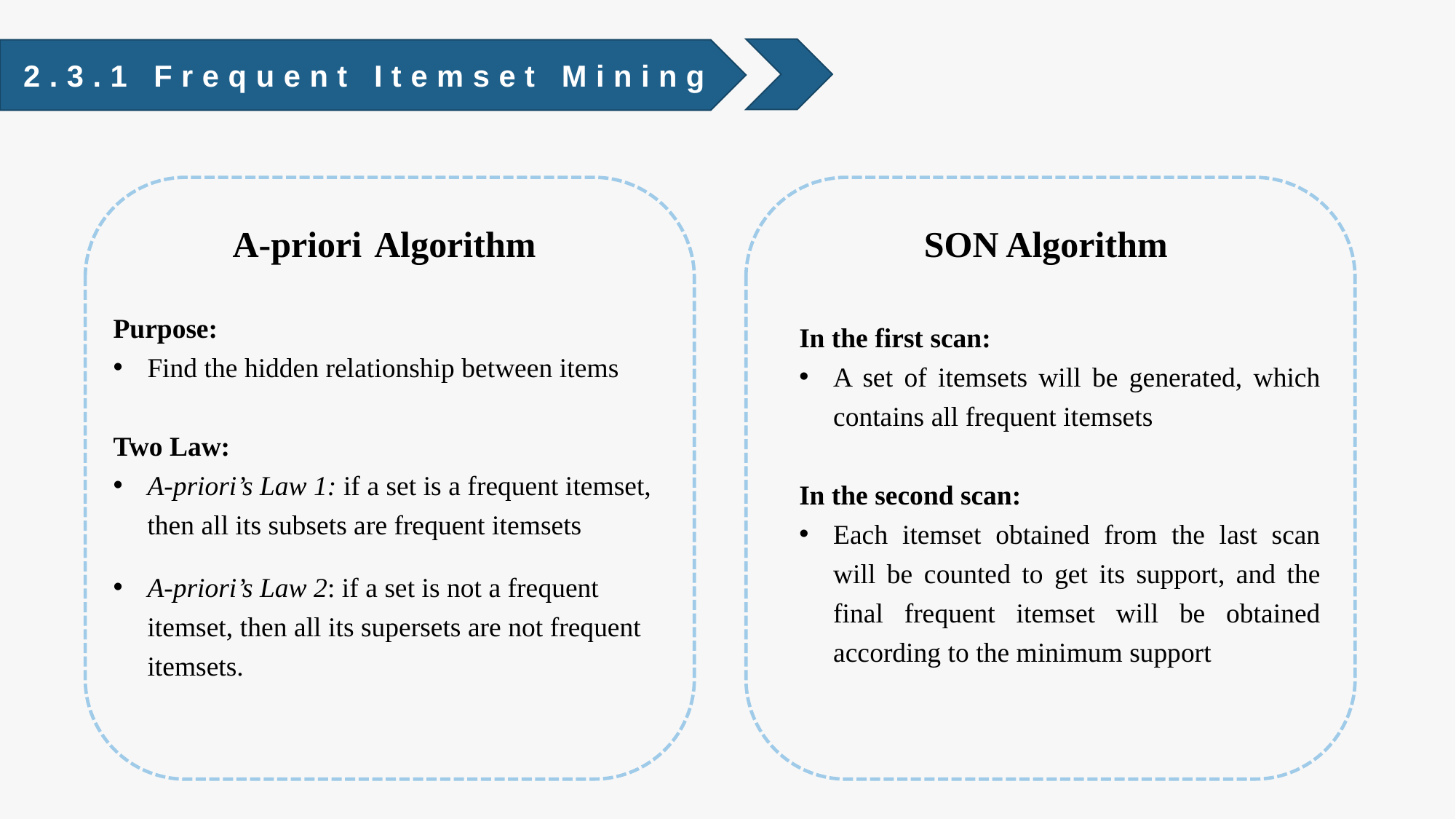

2.3.1 Frequent Itemset Mining

SON Algorithm
In the first scan:
A set of itemsets will be generated, which contains all frequent itemsets

In the second scan:
Each itemset obtained from the last scan will be counted to get its support, and the final frequent itemset will be obtained according to the minimum support

A-priori Algorithm
Purpose:
Find the hidden relationship between items

Two Law:
A-priori’s Law 1: if a set is a frequent itemset, then all its subsets are frequent itemsets

A-priori’s Law 2: if a set is not a frequent itemset, then all its supersets are not frequent itemsets.